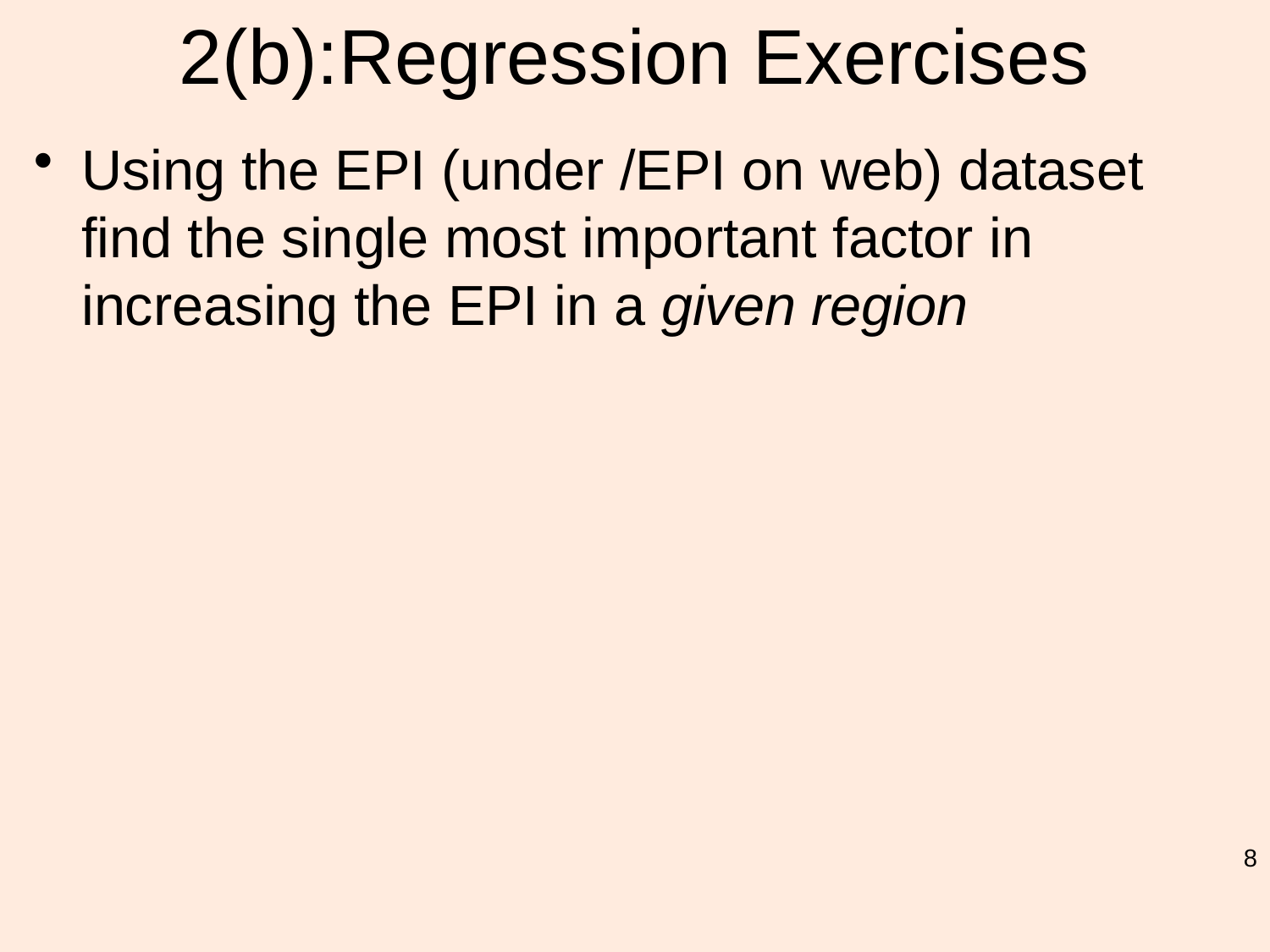

# 2(b):Regression Exercises
Using the EPI (under /EPI on web) dataset find the single most important factor in increasing the EPI in a given region

8